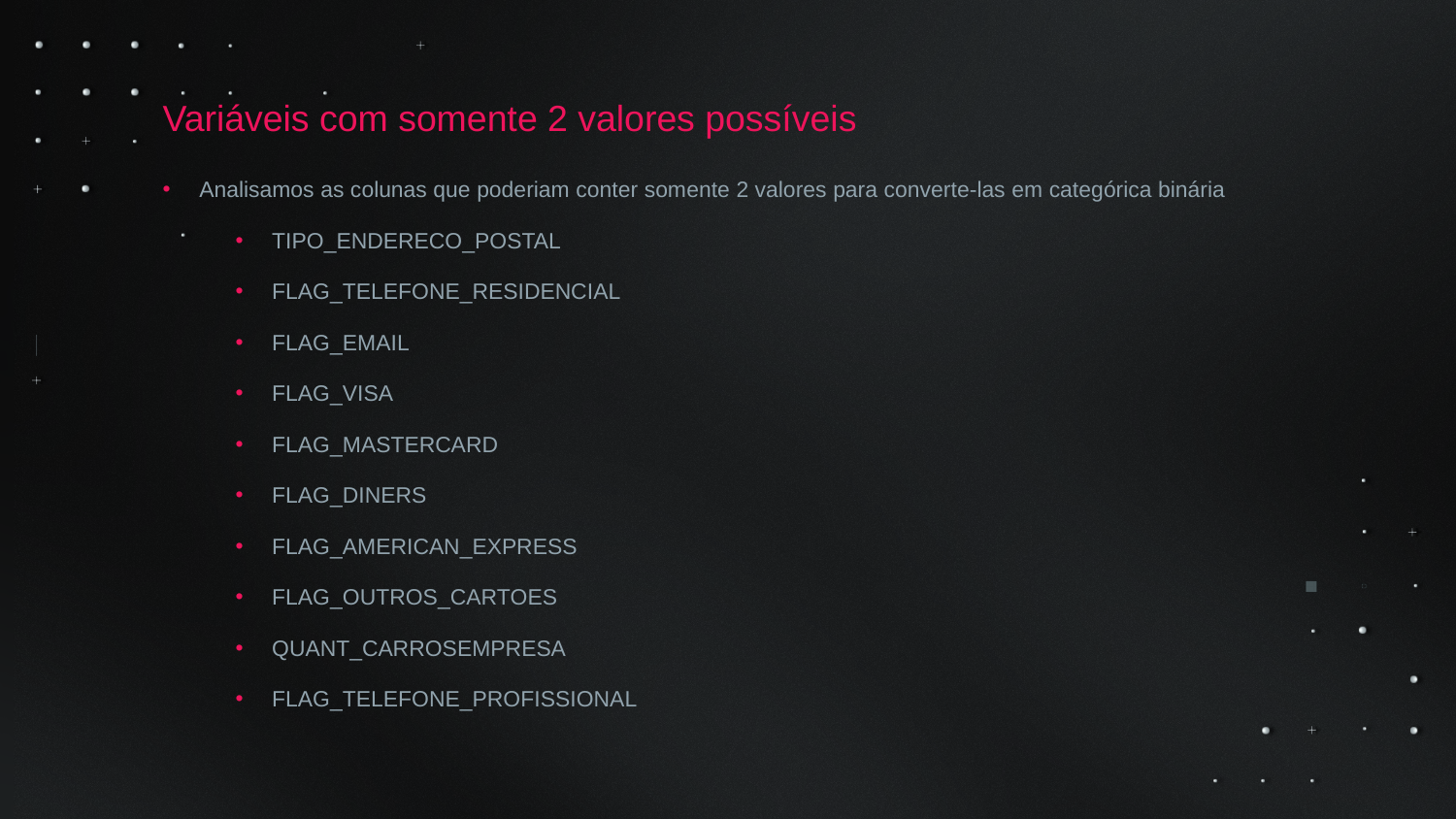

Variáveis com somente 2 valores possíveis
Analisamos as colunas que poderiam conter somente 2 valores para converte-las em categórica binária
TIPO_ENDERECO_POSTAL
FLAG_TELEFONE_RESIDENCIAL
FLAG_EMAIL
FLAG_VISA
FLAG_MASTERCARD
FLAG_DINERS
FLAG_AMERICAN_EXPRESS
FLAG_OUTROS_CARTOES
QUANT_CARROSEMPRESA
FLAG_TELEFONE_PROFISSIONAL